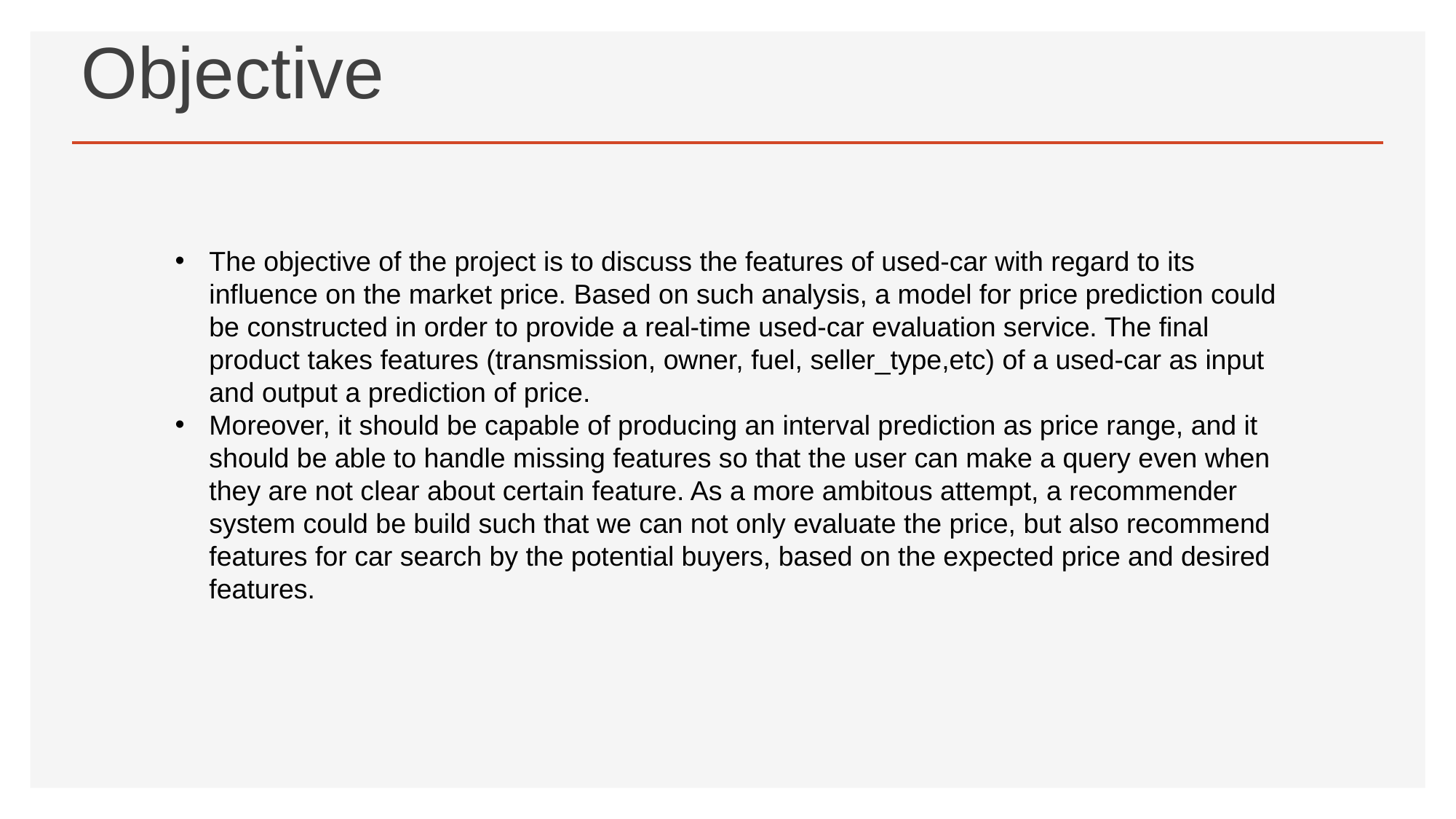

Objective
The objective of the project is to discuss the features of used-car with regard to its influence on the market price. Based on such analysis, a model for price prediction could be constructed in order to provide a real-time used-car evaluation service. The final product takes features (transmission, owner, fuel, seller_type,etc) of a used-car as input and output a prediction of price.
Moreover, it should be capable of producing an interval prediction as price range, and it should be able to handle missing features so that the user can make a query even when they are not clear about certain feature. As a more ambitous attempt, a recommender system could be build such that we can not only evaluate the price, but also recommend features for car search by the potential buyers, based on the expected price and desired features.